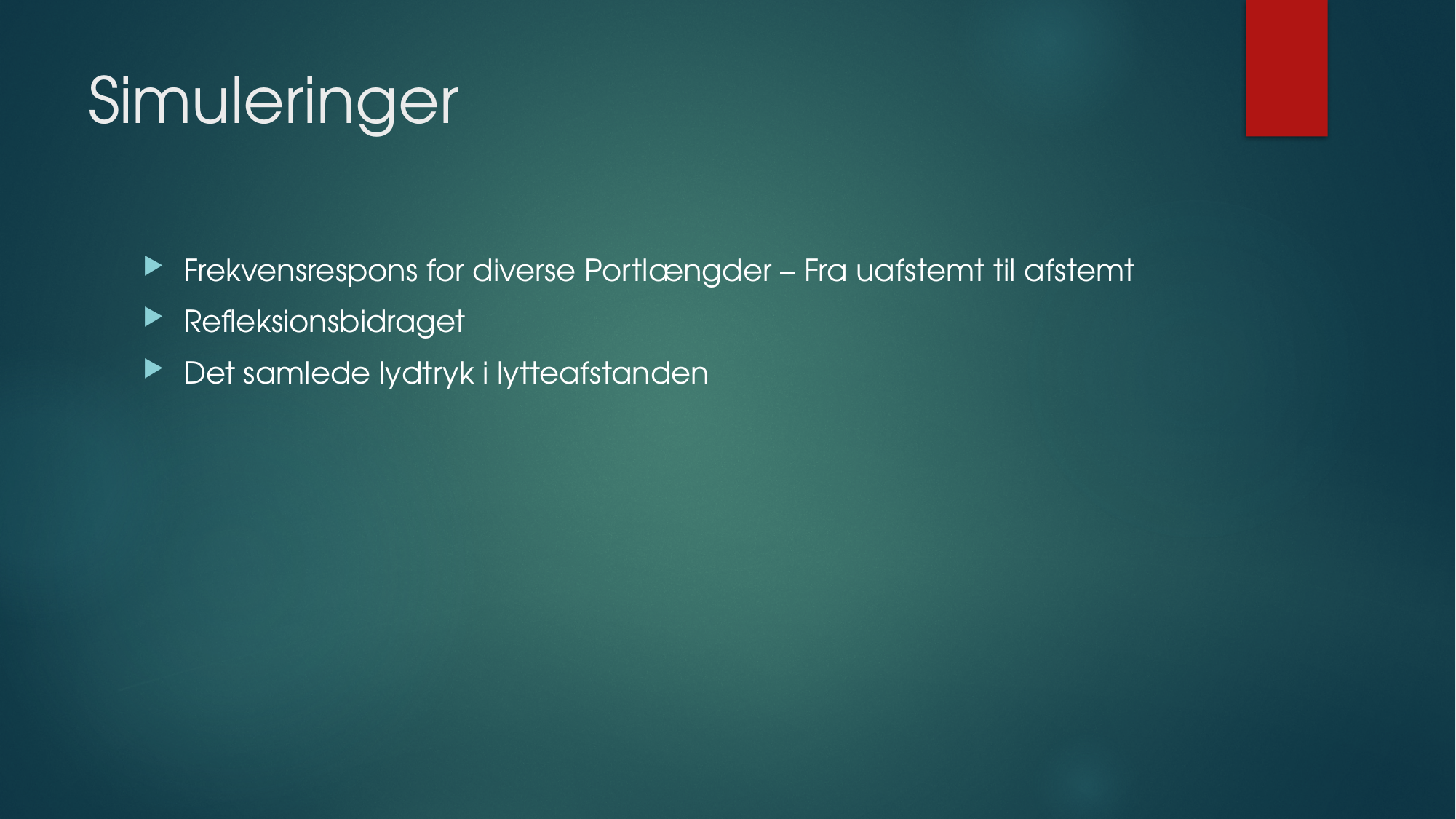

# Simuleringer
Frekvensrespons for diverse Portlængder – Fra uafstemt til afstemt
Refleksionsbidraget
Det samlede lydtryk i lytteafstanden